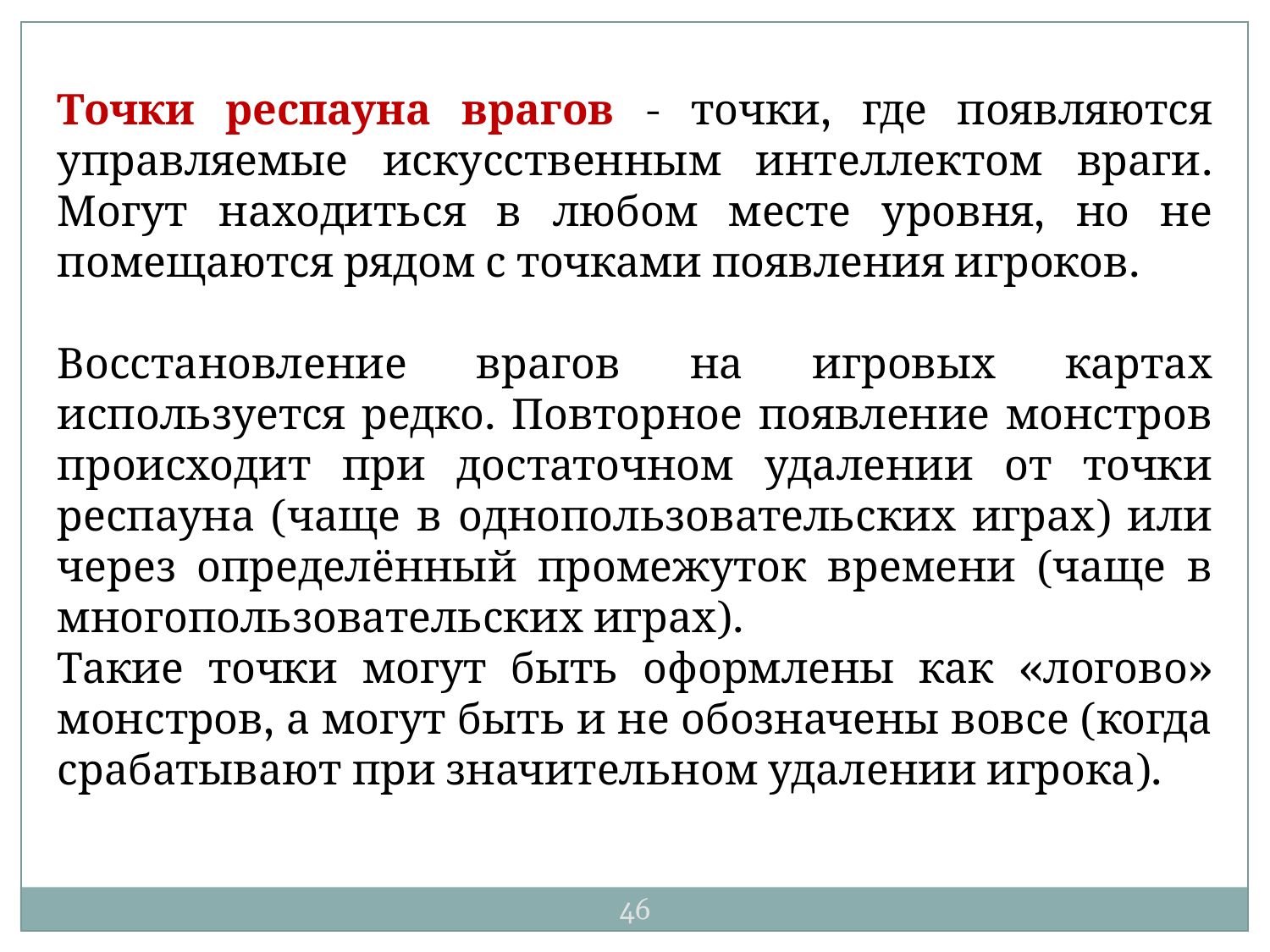

Точки респауна врагов - точки, где появляются управляемые искусственным интеллектом враги. Могут находиться в любом месте уровня, но не помещаются рядом с точками появления игроков.

Восстановление врагов на игровых картах используется редко. Повторное появление монстров происходит при достаточном удалении от точки респауна (чаще в однопользовательских играх) или через определённый промежуток времени (чаще в многопользовательских играх).
Такие точки могут быть оформлены как «логово» монстров, а могут быть и не обозначены вовсе (когда срабатывают при значительном удалении игрока).
46